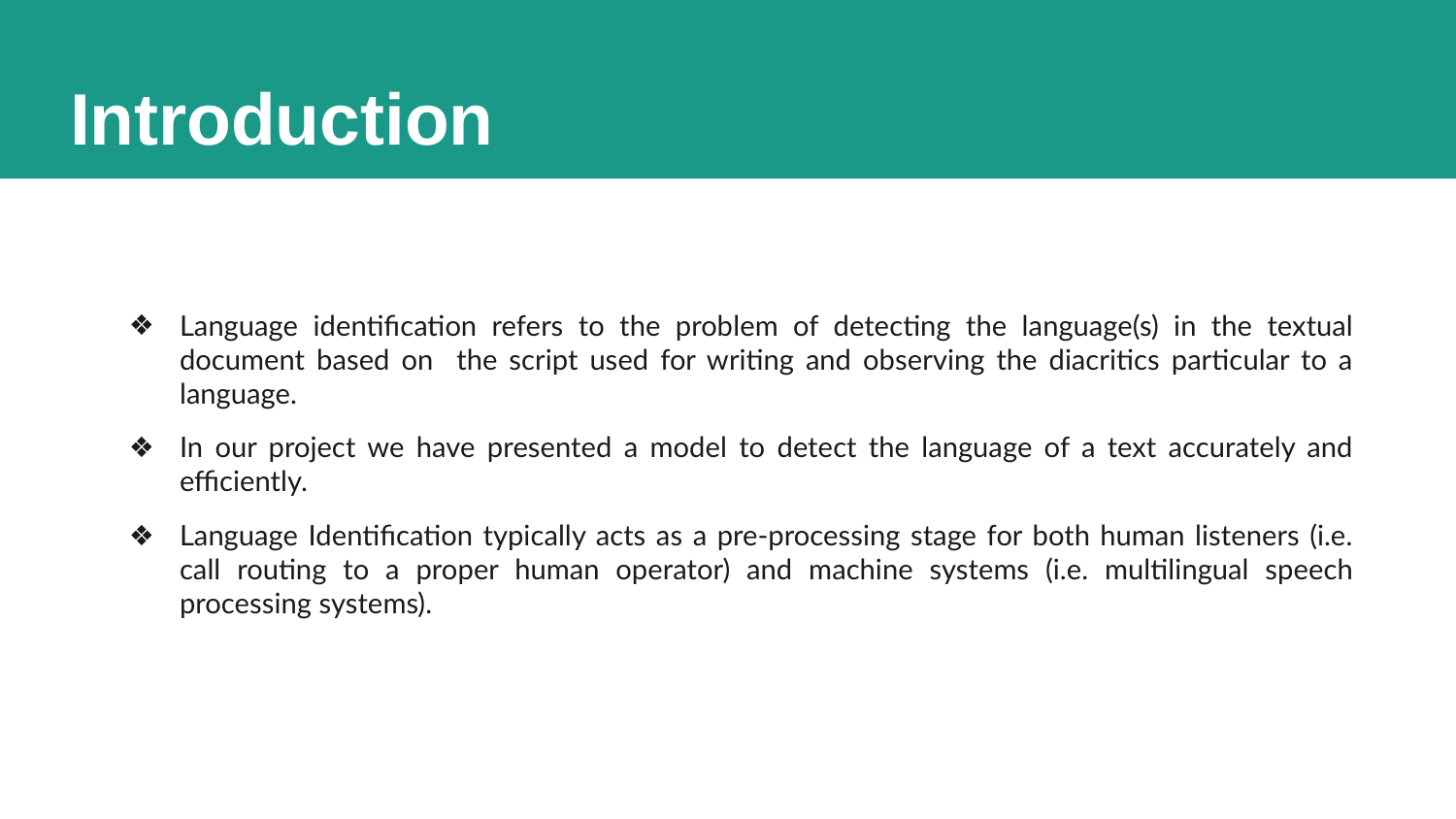

# Introduction

Language identification refers to the problem of detecting the language(s) in the textual document based on  the script used for writing and observing the diacritics particular to a language.
In our project we have presented a model to detect the language of a text accurately and efficiently.
Language Identification typically acts as a pre-processing stage for both human listeners (i.e. call routing to a proper human operator) and machine systems (i.e. multilingual speech processing systems).